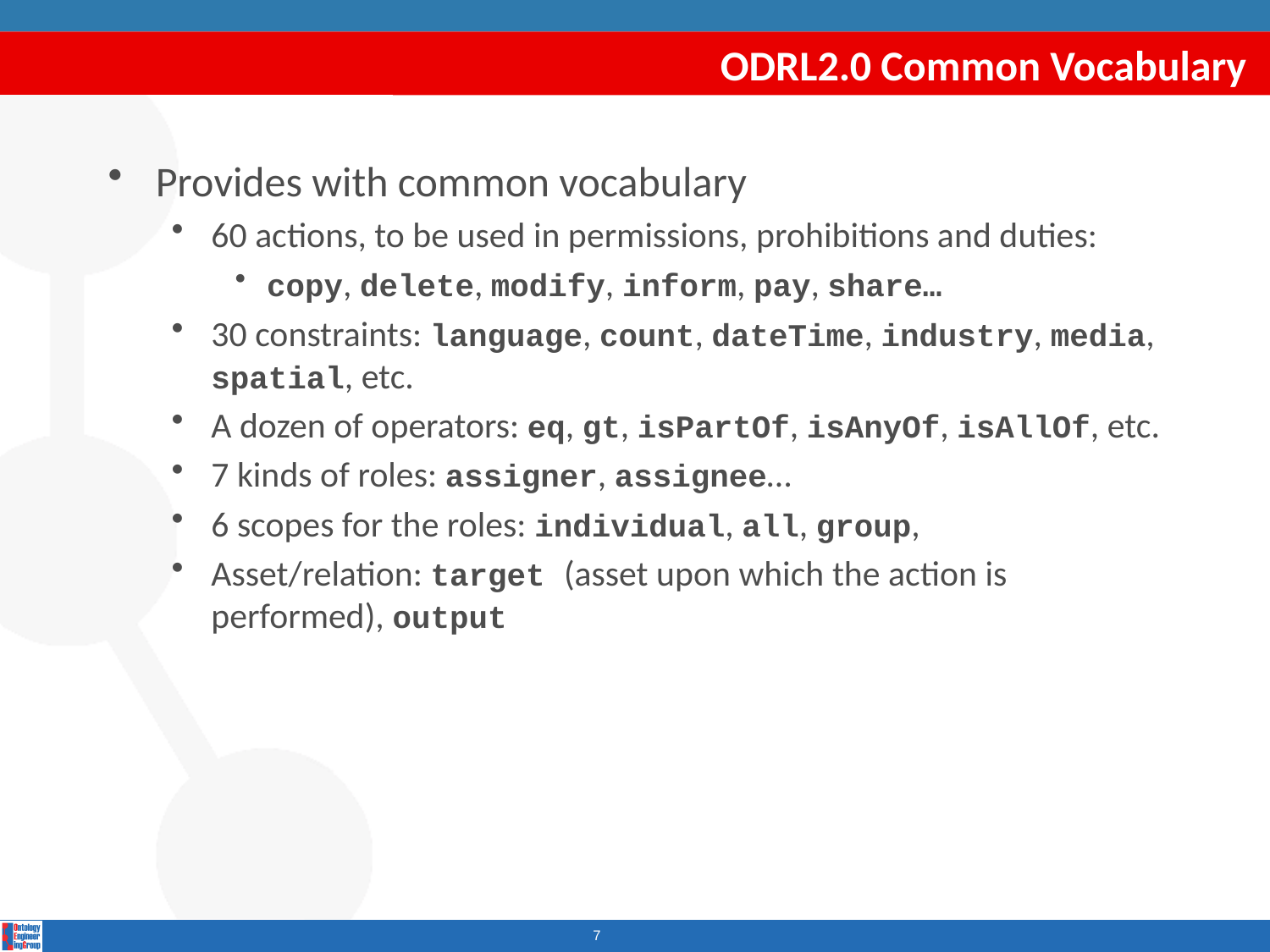

# ODRL2.0 Common Vocabulary
Provides with common vocabulary
60 actions, to be used in permissions, prohibitions and duties:
copy, delete, modify, inform, pay, share…
30 constraints: language, count, dateTime, industry, media, spatial, etc.
A dozen of operators: eq, gt, isPartOf, isAnyOf, isAllOf, etc.
7 kinds of roles: assigner, assignee…
6 scopes for the roles: individual, all, group,
Asset/relation: target (asset upon which the action is performed), output
7